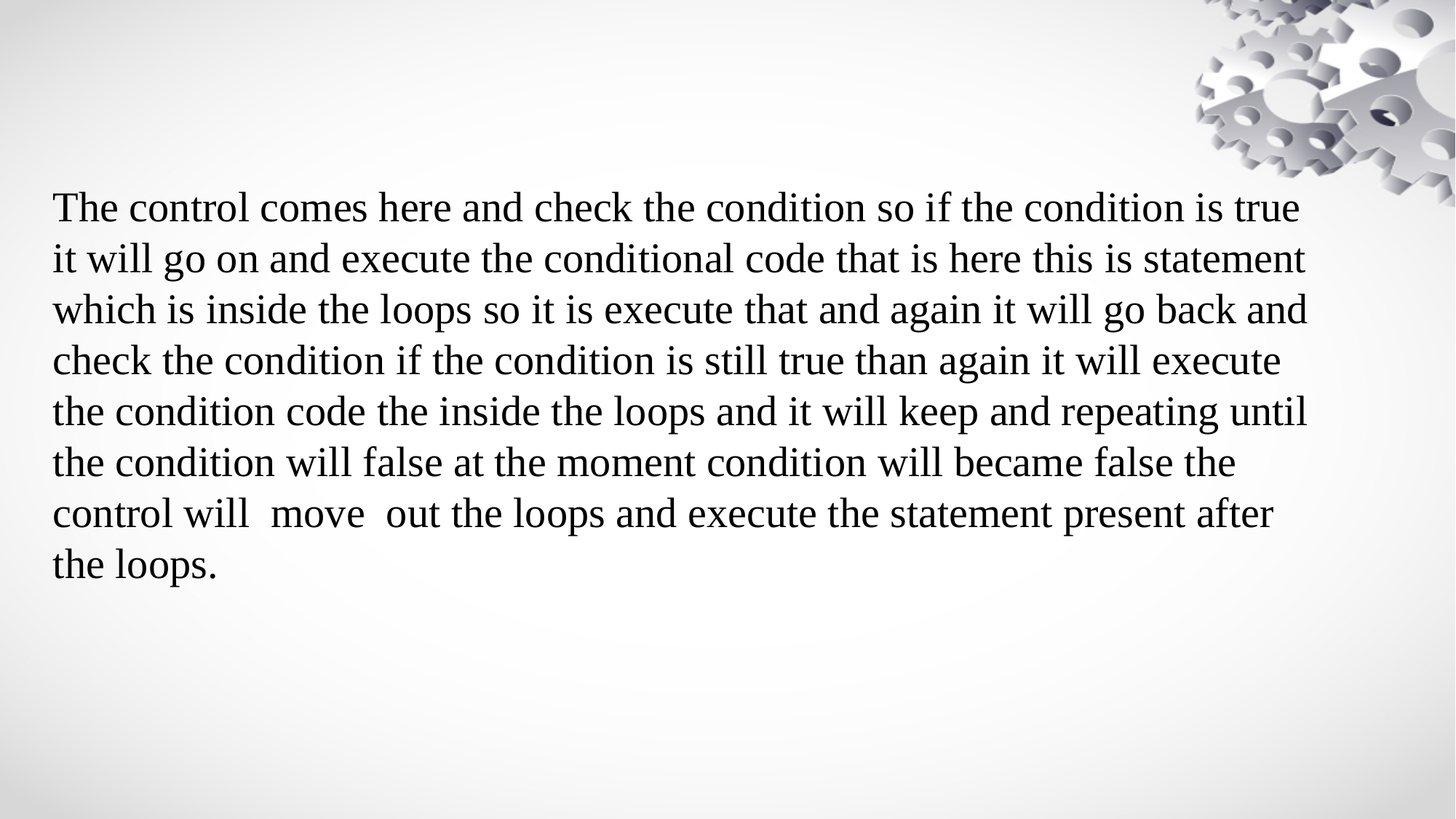

The control comes here and check the condition so if the condition is true it will go on and execute the conditional code that is here this is statement which is inside the loops so it is execute that and again it will go back and check the condition if the condition is still true than again it will execute the condition code the inside the loops and it will keep and repeating until the condition will false at the moment condition will became false the control will  move  out the loops and execute the statement present after the loops.